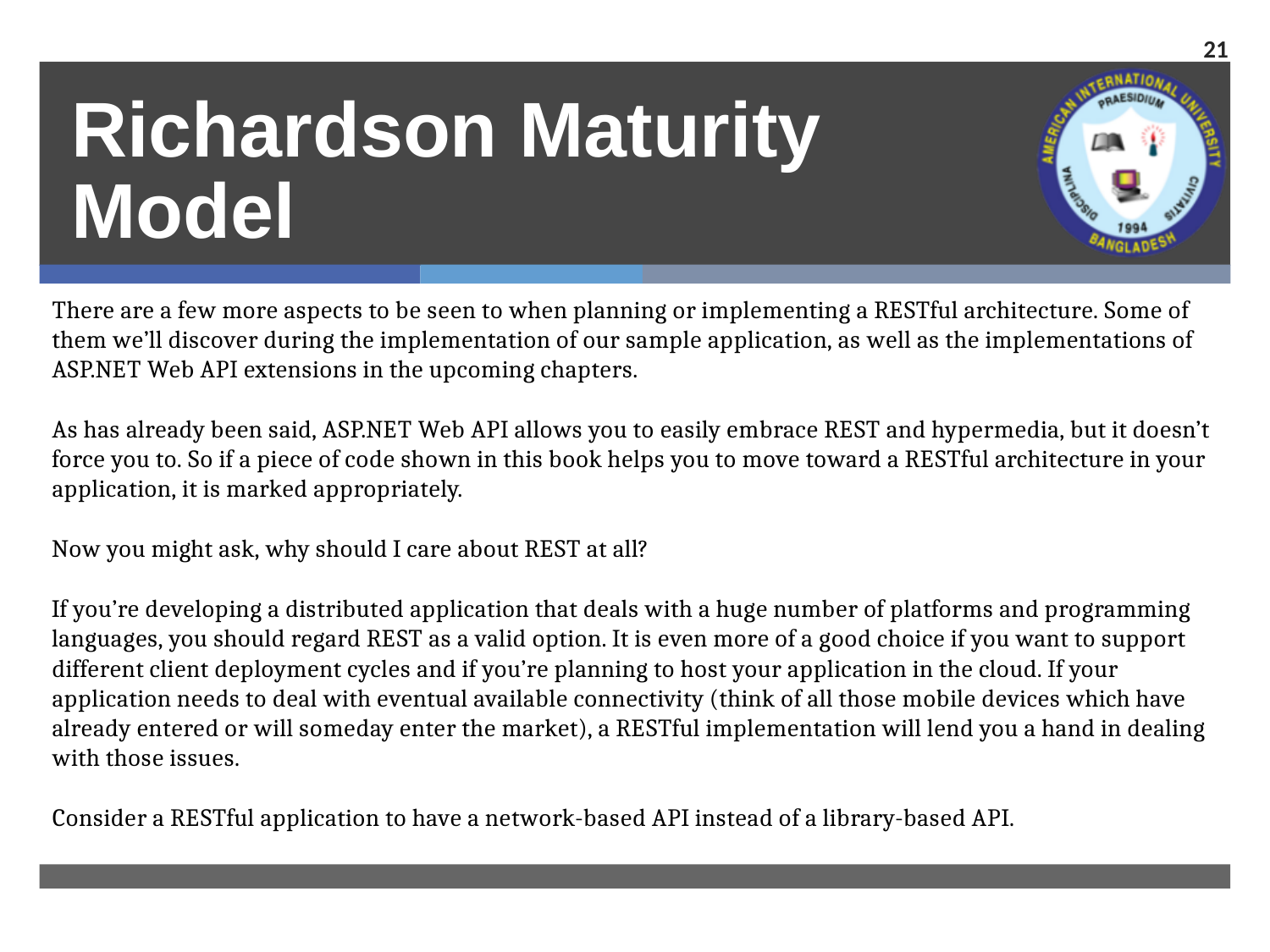

21
# Richardson Maturity Model
There are a few more aspects to be seen to when planning or implementing a RESTful architecture. Some of them we’ll discover during the implementation of our sample application, as well as the implementations of ASP.NET Web API extensions in the upcoming chapters.

As has already been said, ASP.NET Web API allows you to easily embrace REST and hypermedia, but it doesn’t force you to. So if a piece of code shown in this book helps you to move toward a RESTful architecture in your application, it is marked appropriately.

Now you might ask, why should I care about REST at all?

If you’re developing a distributed application that deals with a huge number of platforms and programming languages, you should regard REST as a valid option. It is even more of a good choice if you want to support different client deployment cycles and if you’re planning to host your application in the cloud. If your application needs to deal with eventual available connectivity (think of all those mobile devices which have already entered or will someday enter the market), a RESTful implementation will lend you a hand in dealing with those issues.

Consider a RESTful application to have a network-based API instead of a library-based API.